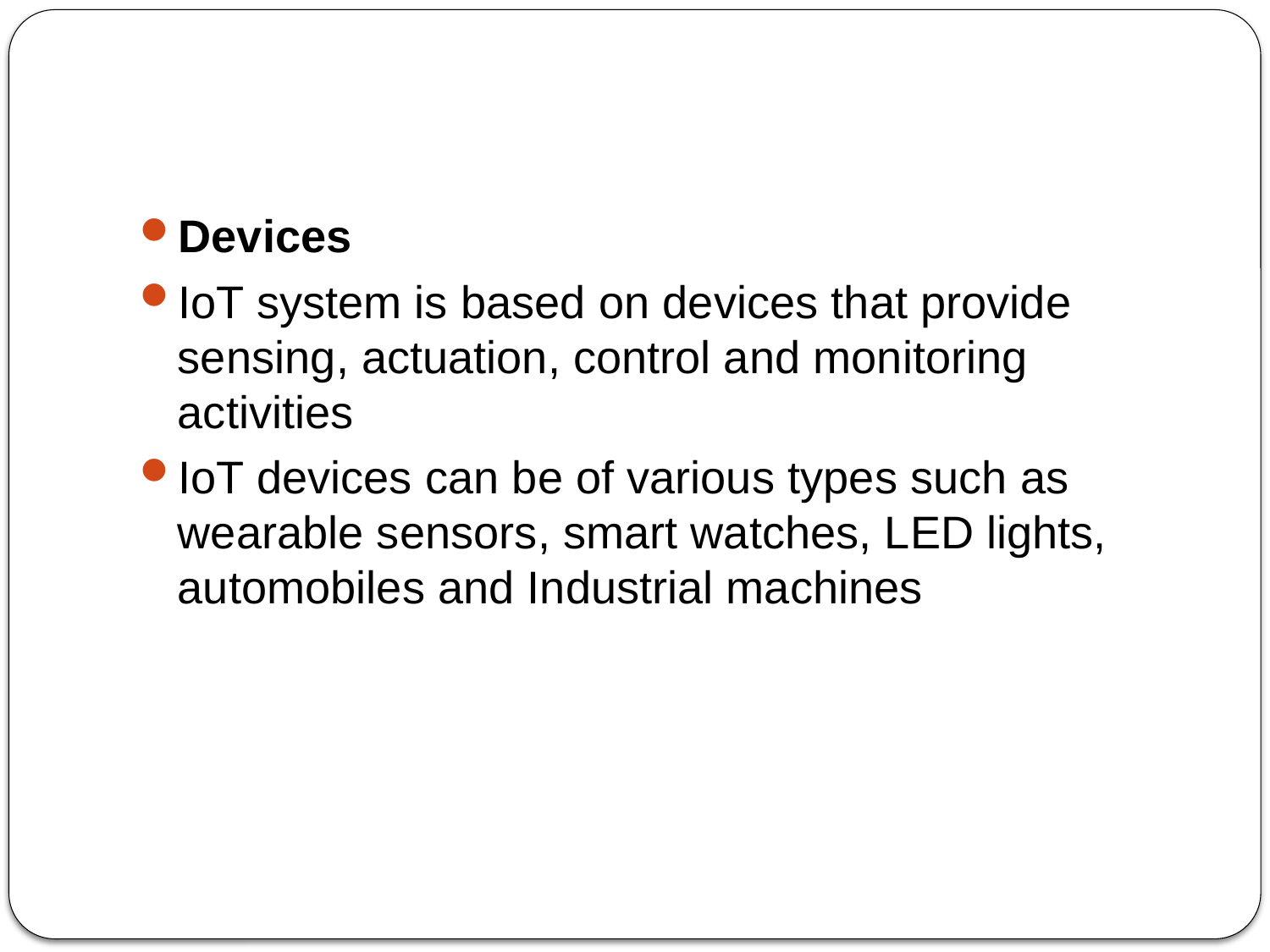

#
Devices
IoT system is based on devices that provide sensing, actuation, control and monitoring activities
IoT devices can be of various types such as wearable sensors, smart watches, LED lights, automobiles and Industrial machines